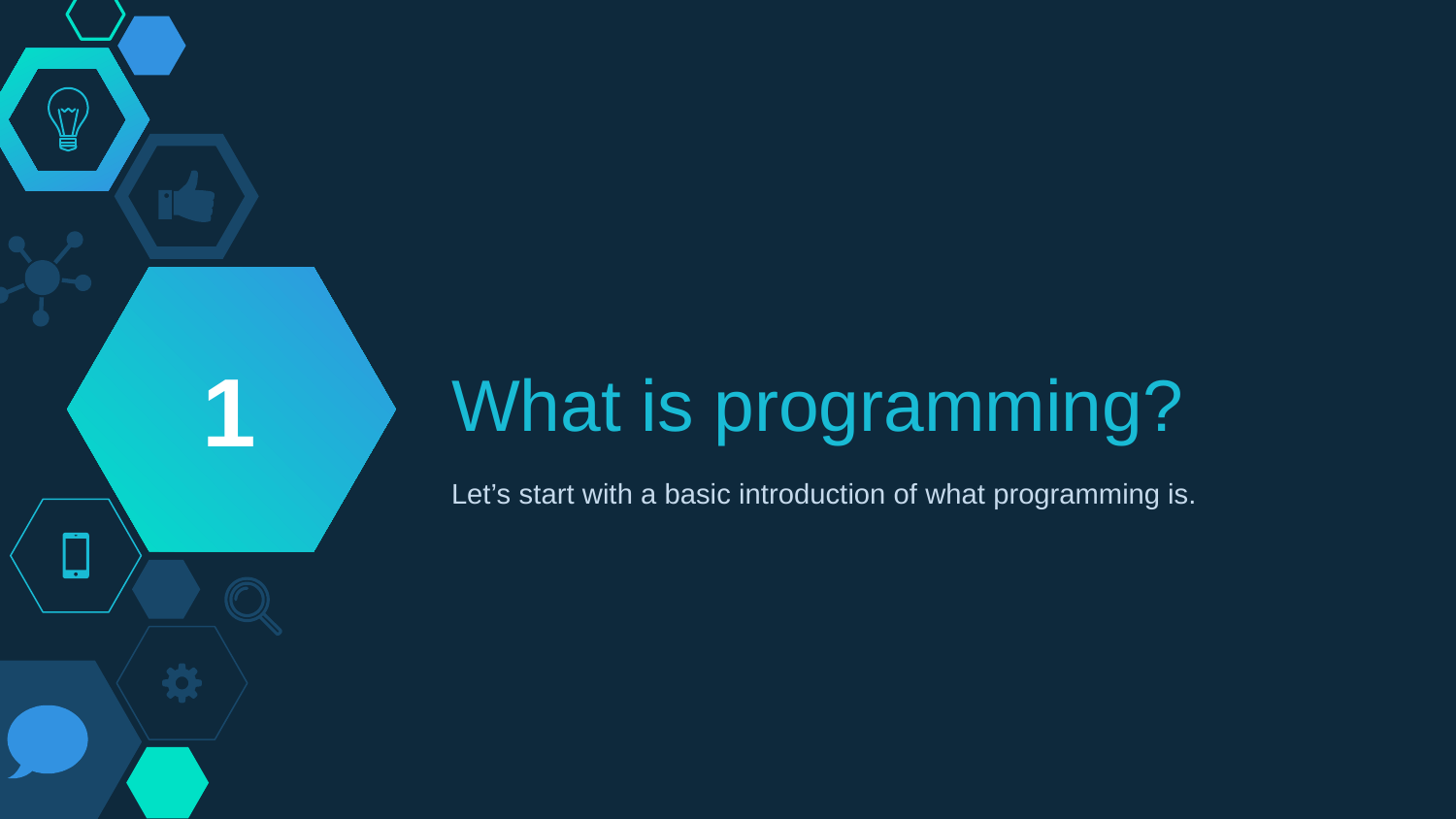

1
# What is programming?
Let’s start with a basic introduction of what programming is.